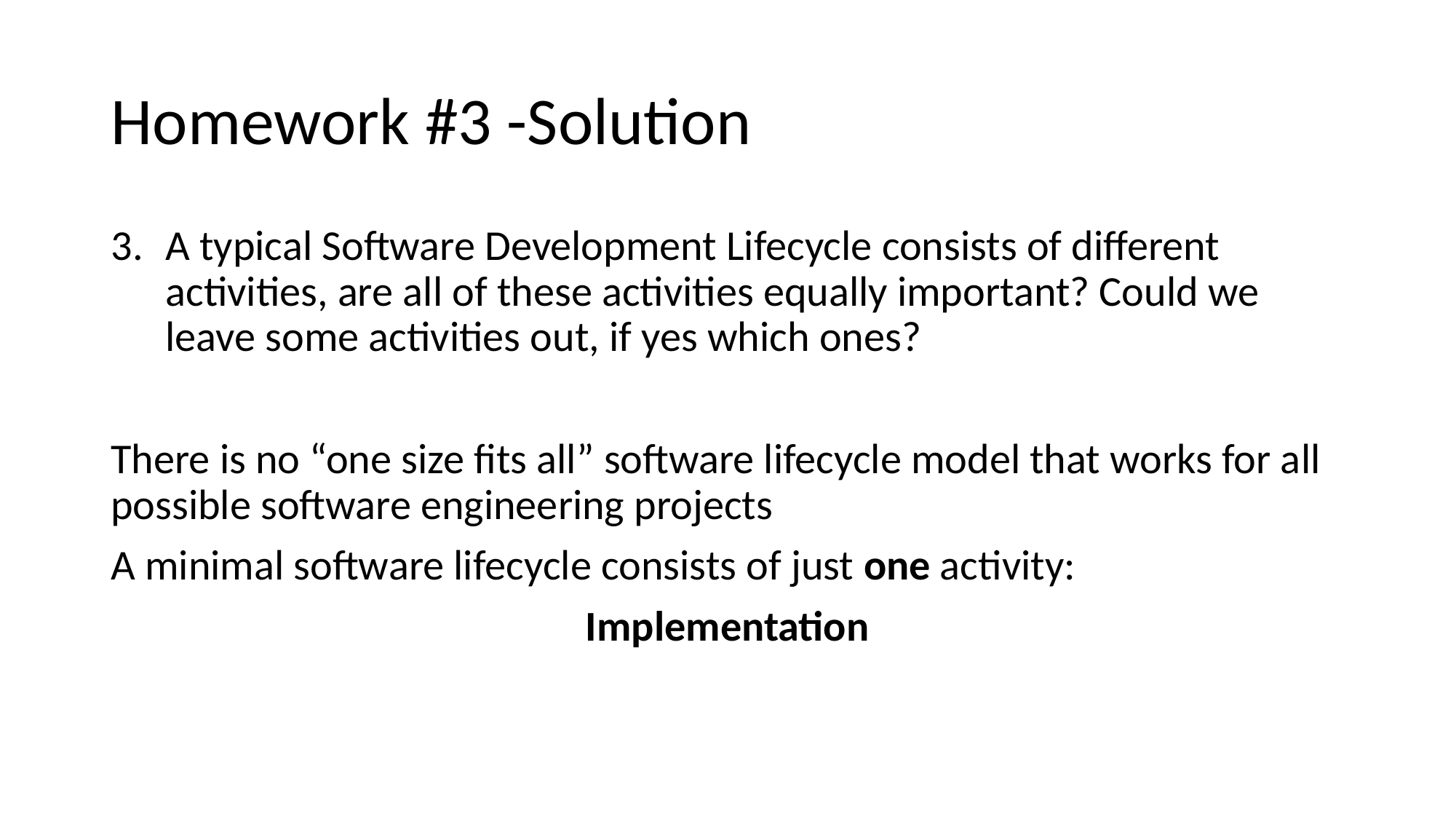

# Homework #3 -Solution
A typical Software Development Lifecycle consists of different activities, are all of these activities equally important? Could we leave some activities out, if yes which ones?

There is no “one size fits all” software lifecycle model that works for all possible software engineering projects
A minimal software lifecycle consists of just one activity:
Implementation